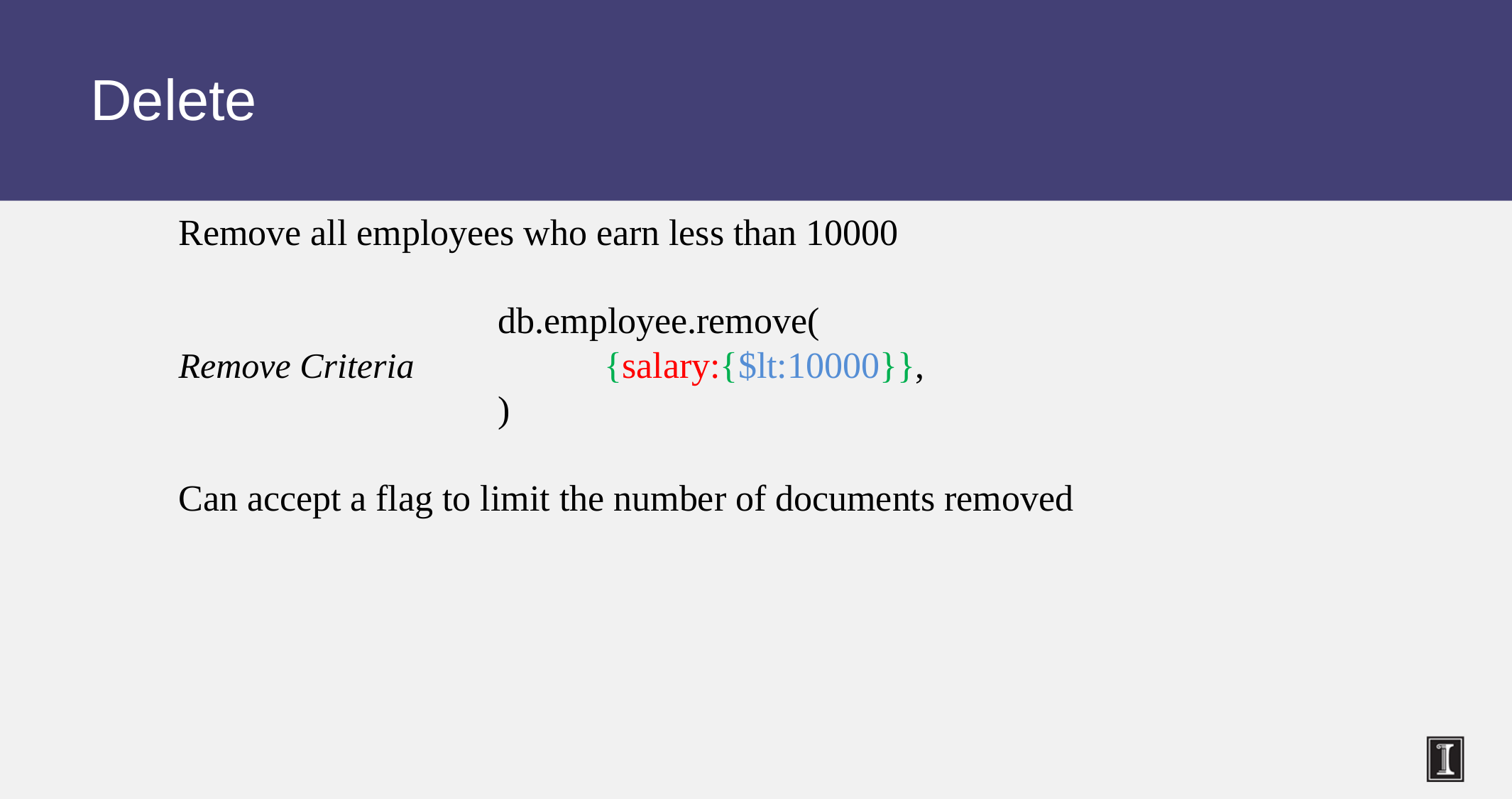

# Delete
Remove all employees who earn less than 10000

			db.employee.remove(
Remove Criteria		{salary:{$lt:10000}},
			)

Can accept a flag to limit the number of documents removed